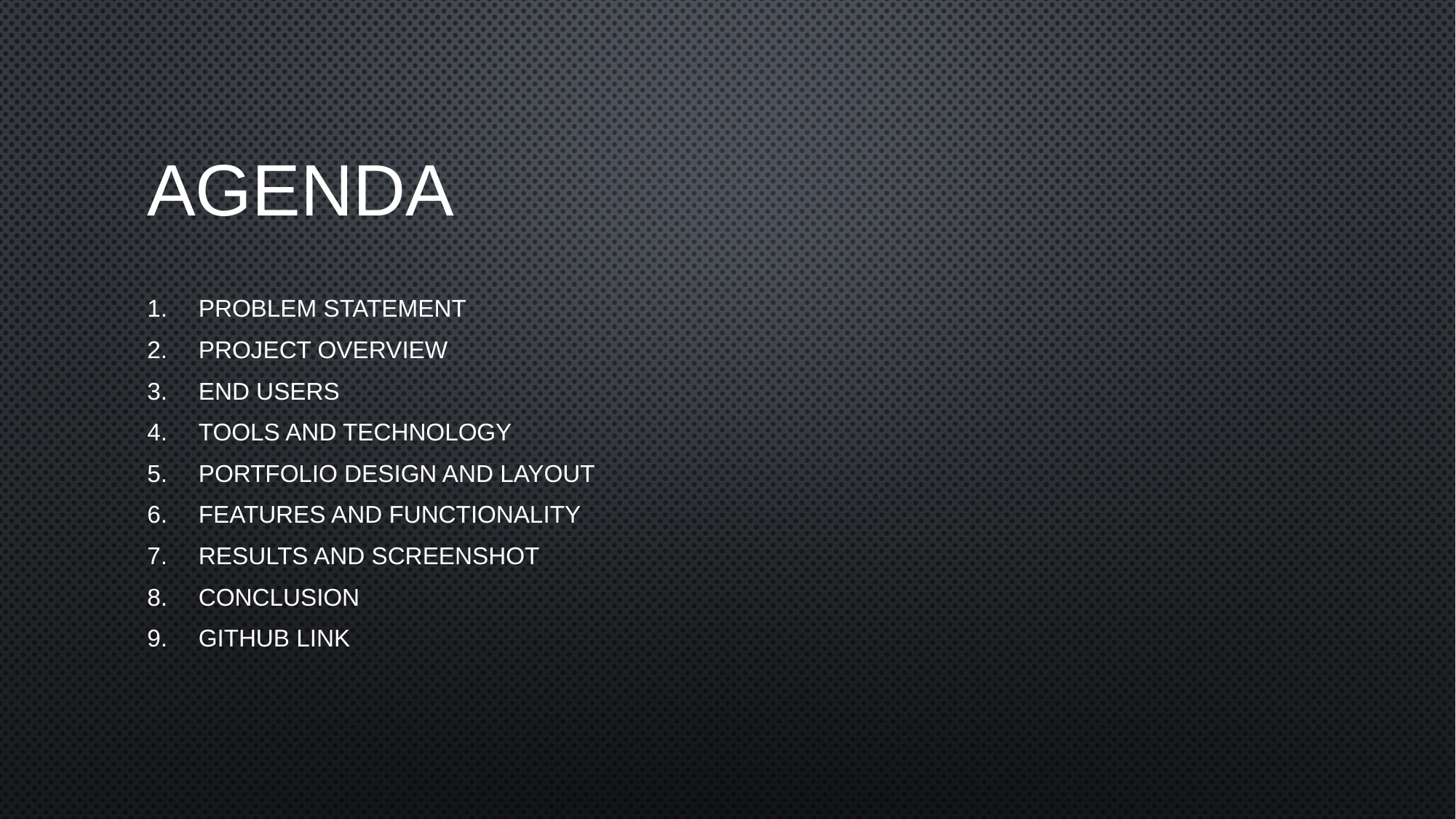

# AGENDA
PROBLEM STATEMENT
PROJECT OVERVIEW
END USERS
TOOLS AND TECHNOLOGY
PORTFOLIO DESIGN AND LAYOUT
FEATURES AND FUNCTIONALITY
RESULTS AND SCREENSHOT
CONCLUSION
GITHUB LINK